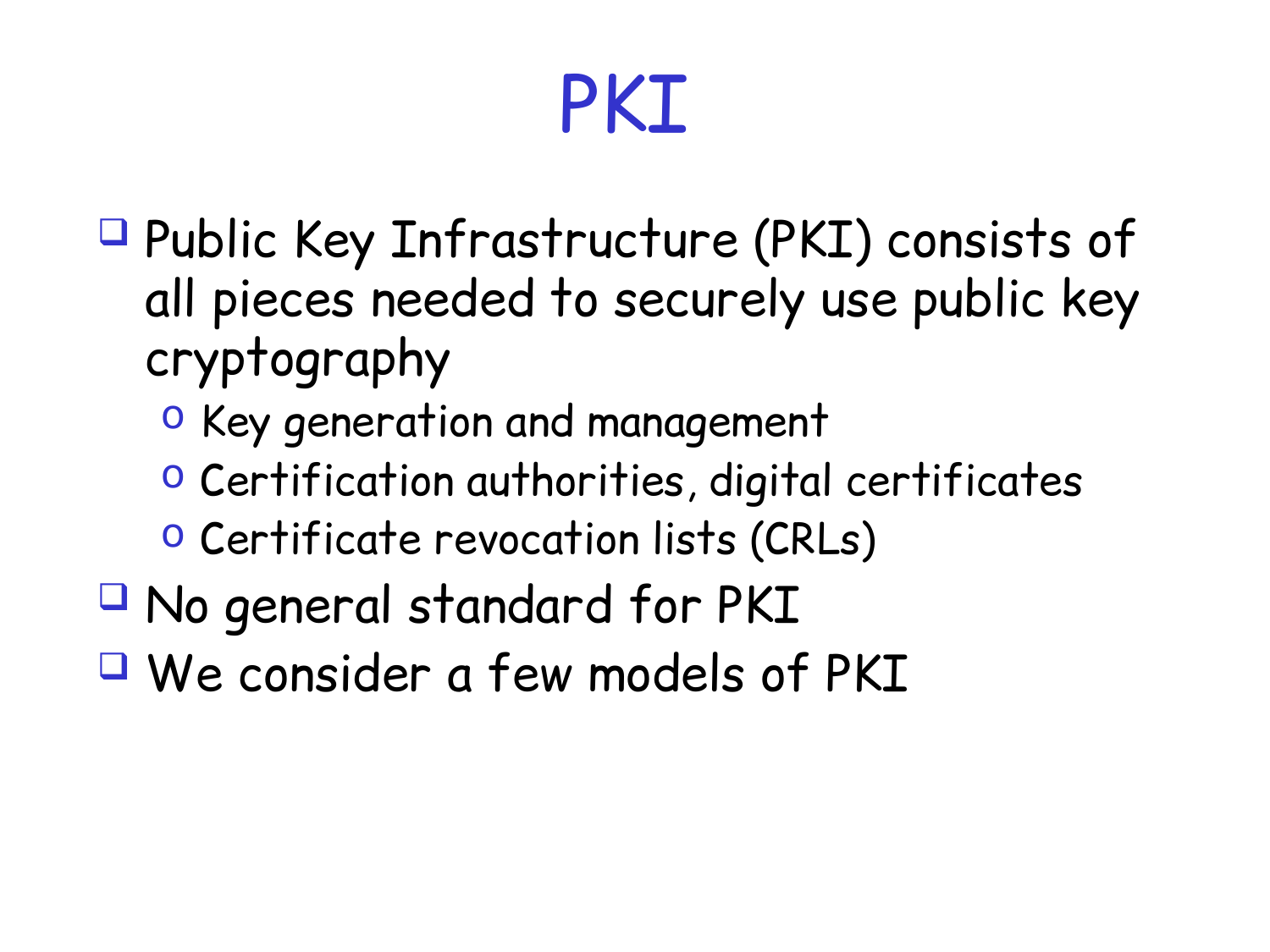

# PKI
Public Key Infrastructure (PKI) consists of all pieces needed to securely use public key cryptography
Key generation and management
Certification authorities, digital certificates
Certificate revocation lists (CRLs)
No general standard for PKI
We consider a few models of PKI